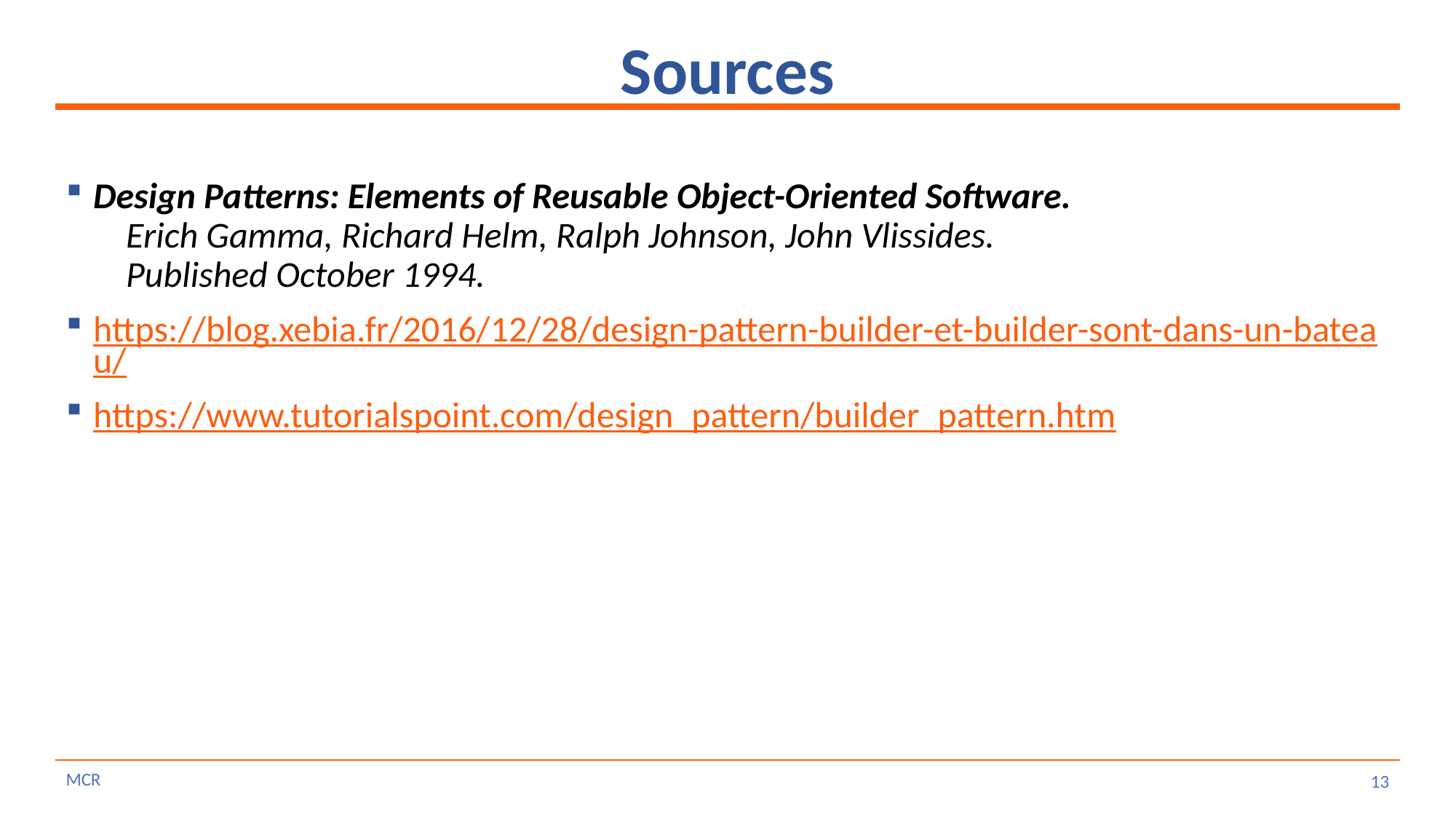

# Sources
Design Patterns: Elements of Reusable Object-Oriented Software.
    Erich Gamma, Richard Helm, Ralph Johnson, John Vlissides.
    Published October 1994.
https://blog.xebia.fr/2016/12/28/design-pattern-builder-et-builder-sont-dans-un-bateau/
https://www.tutorialspoint.com/design_pattern/builder_pattern.htm
MCR
13